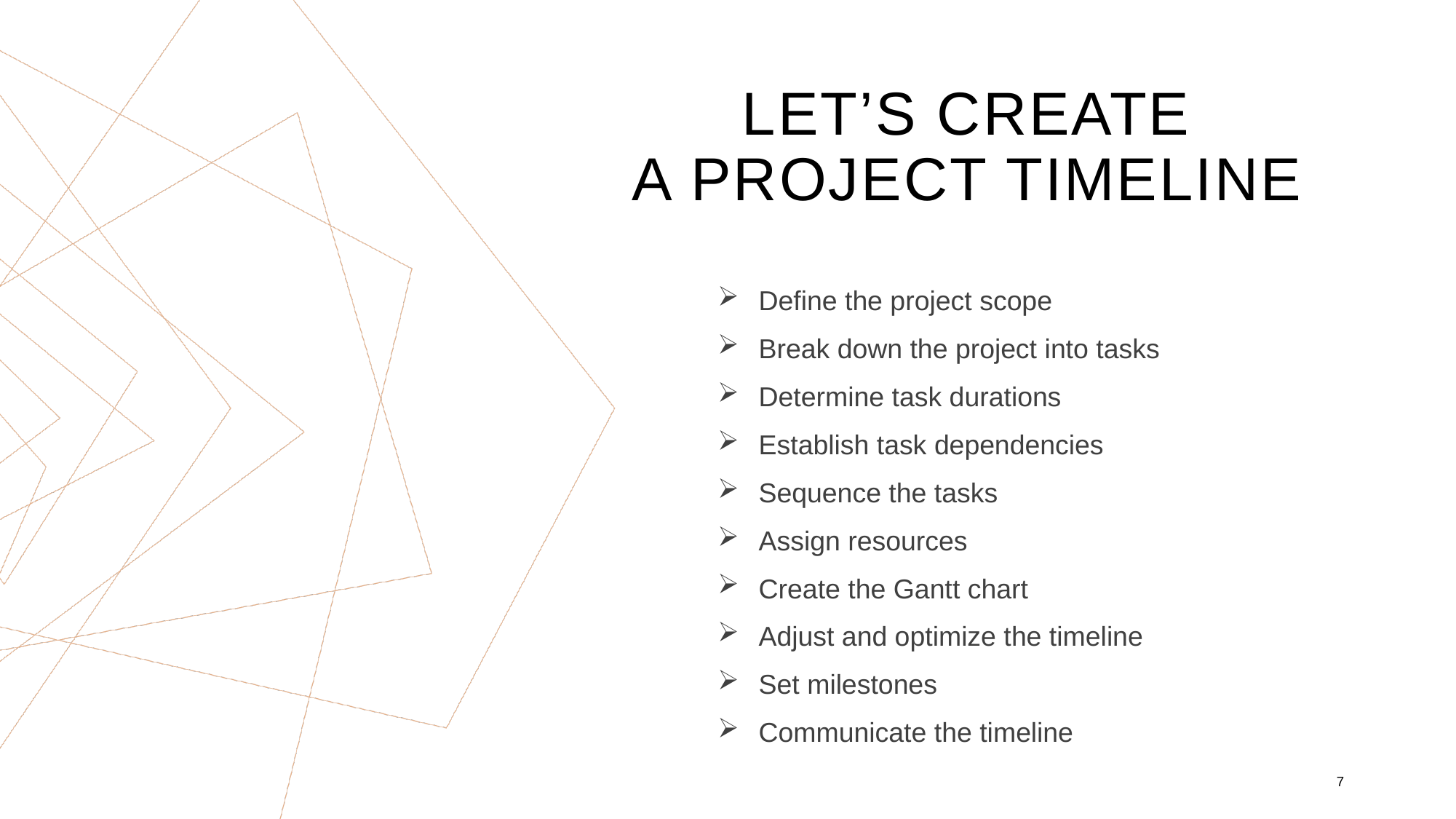

# Let’s create a project timeline
Define the project scope
Break down the project into tasks
Determine task durations
Establish task dependencies
Sequence the tasks
Assign resources
Create the Gantt chart
Adjust and optimize the timeline
Set milestones
Communicate the timeline
7